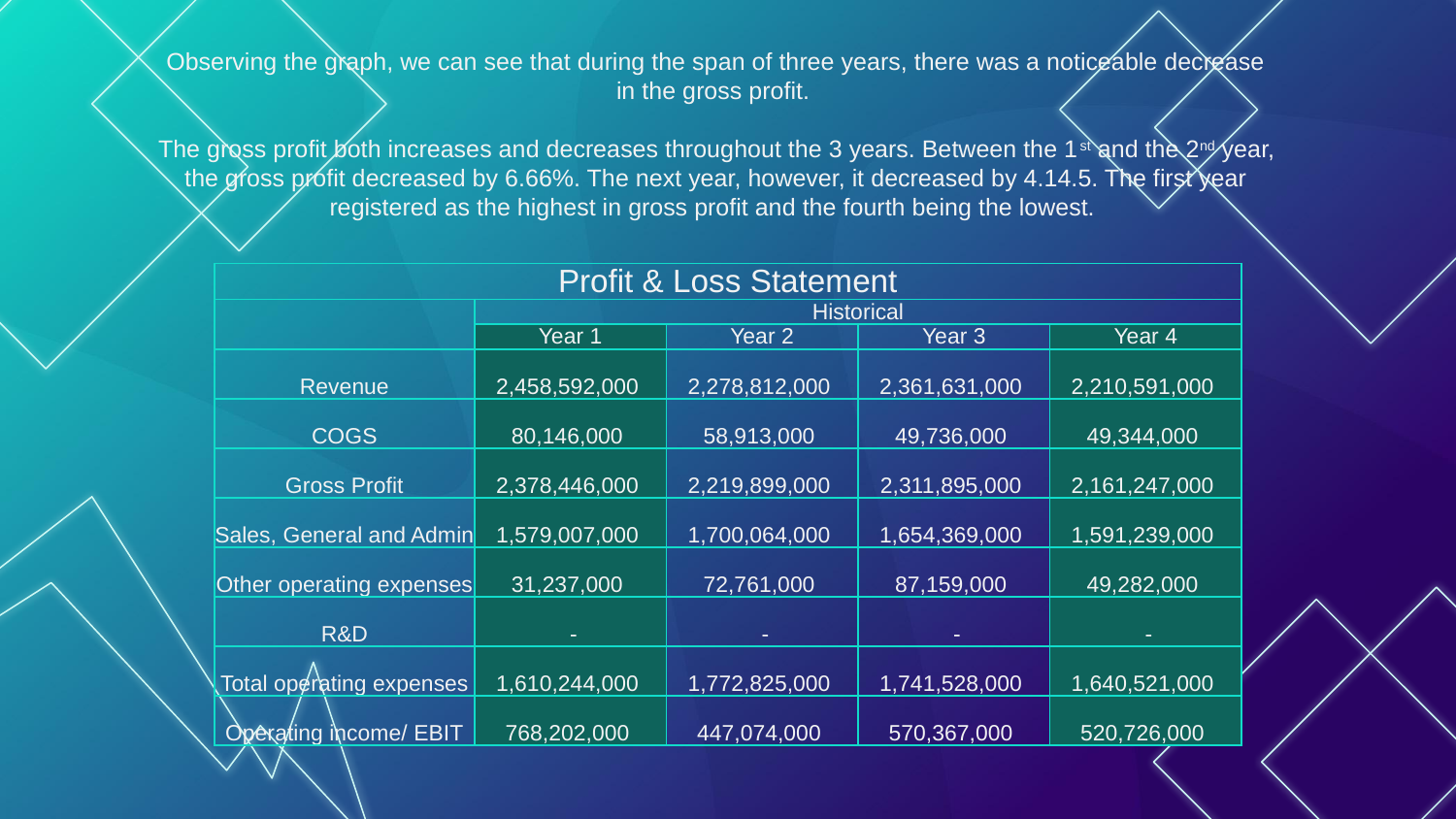

Observing the graph, we can see that during the span of three years, there was a noticeable decrease in the gross profit.

The gross profit both increases and decreases throughout the 3 years. Between the 1st and the 2nd year, the gross profit decreased by 6.66%. The next year, however, it decreased by 4.14.5. The first year registered as the highest in gross profit and the fourth being the lowest.
| Profit & Loss Statement |  |  |  |  |
| --- | --- | --- | --- | --- |
|  | Historical |  |  |  |
|  | Year 1 | Year 2 | Year 3 | Year 4 |
| Revenue | 2,458,592,000 | 2,278,812,000 | 2,361,631,000 | 2,210,591,000 |
| COGS | 80,146,000 | 58,913,000 | 49,736,000 | 49,344,000 |
| Gross Profit | 2,378,446,000 | 2,219,899,000 | 2,311,895,000 | 2,161,247,000 |
| Sales, General and Admin | 1,579,007,000 | 1,700,064,000 | 1,654,369,000 | 1,591,239,000 |
| Other operating expenses | 31,237,000 | 72,761,000 | 87,159,000 | 49,282,000 |
| R&D | - | - | - | - |
| Total operating expenses | 1,610,244,000 | 1,772,825,000 | 1,741,528,000 | 1,640,521,000 |
| Operating income/ EBIT | 768,202,000 | 447,074,000 | 570,367,000 | 520,726,000 |